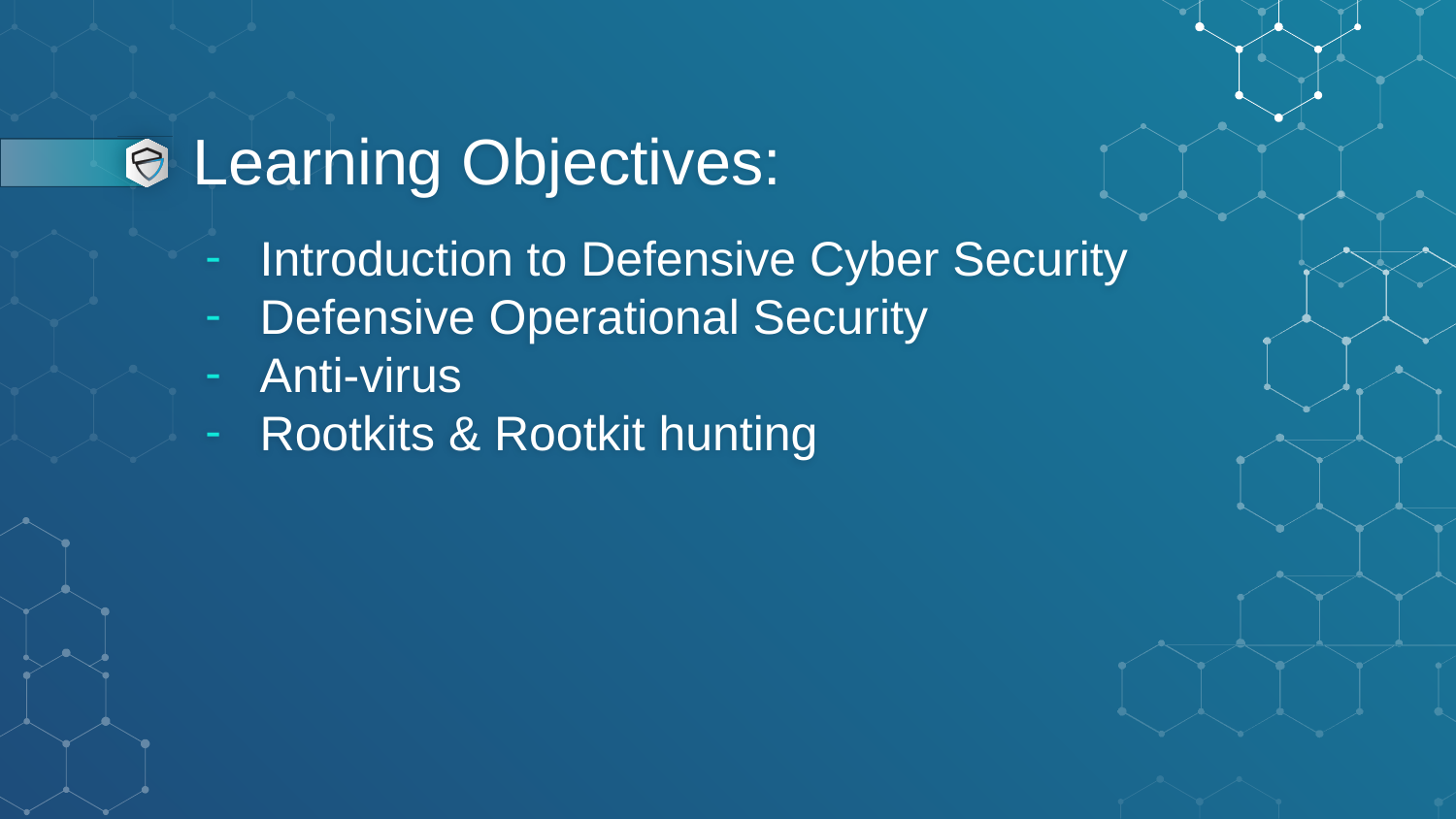

# Learning Objectives:
Introduction to Defensive Cyber Security
Defensive Operational Security
Anti-virus
Rootkits & Rootkit hunting